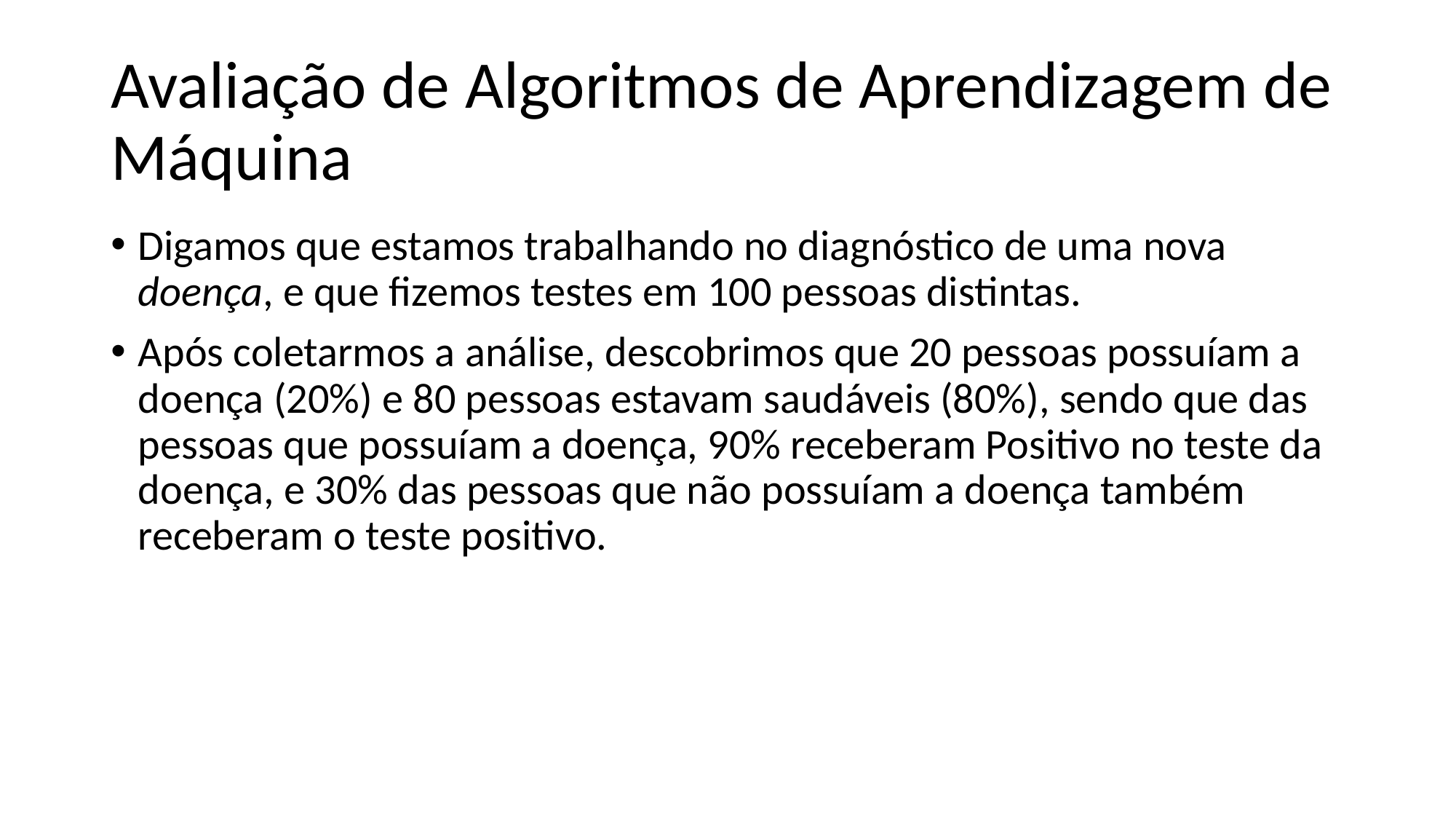

# Avaliação de Algoritmos de Aprendizagem de Máquina
Digamos que estamos trabalhando no diagnóstico de uma nova doença, e que fizemos testes em 100 pessoas distintas.
Após coletarmos a análise, descobrimos que 20 pessoas possuíam a doença (20%) e 80 pessoas estavam saudáveis (80%), sendo que das pessoas que possuíam a doença, 90% receberam Positivo no teste da doença, e 30% das pessoas que não possuíam a doença também receberam o teste positivo.